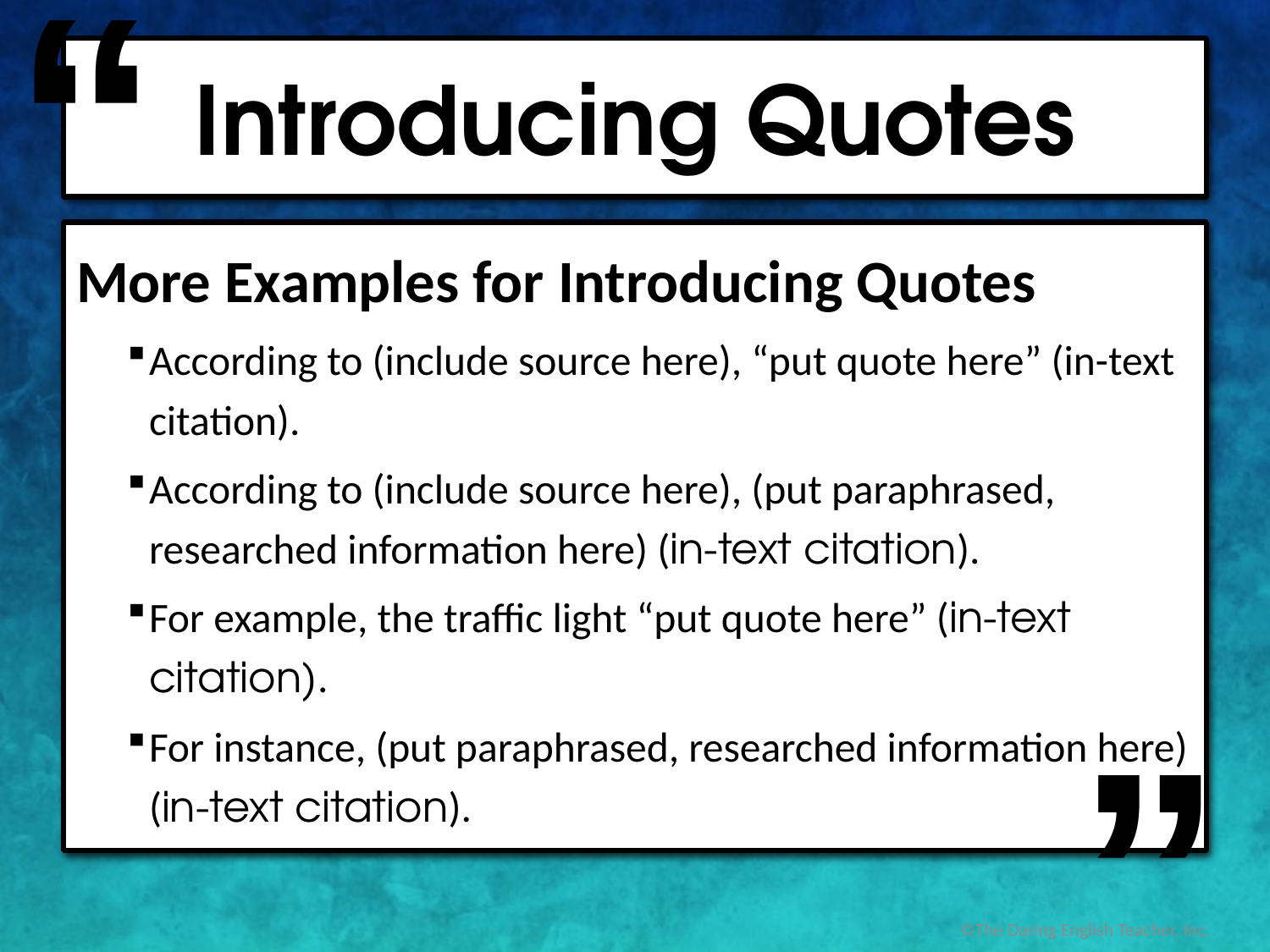

“
# Introducing Quotes
More Examples for Introducing Quotes
According to (include source here), “put quote here” (in-text citation).
According to (include source here), (put paraphrased, researched information here) (in-text citation).
For example, the traffic light “put quote here” (in-text citation).
For instance, (put paraphrased, researched information here) (in-text citation).
”